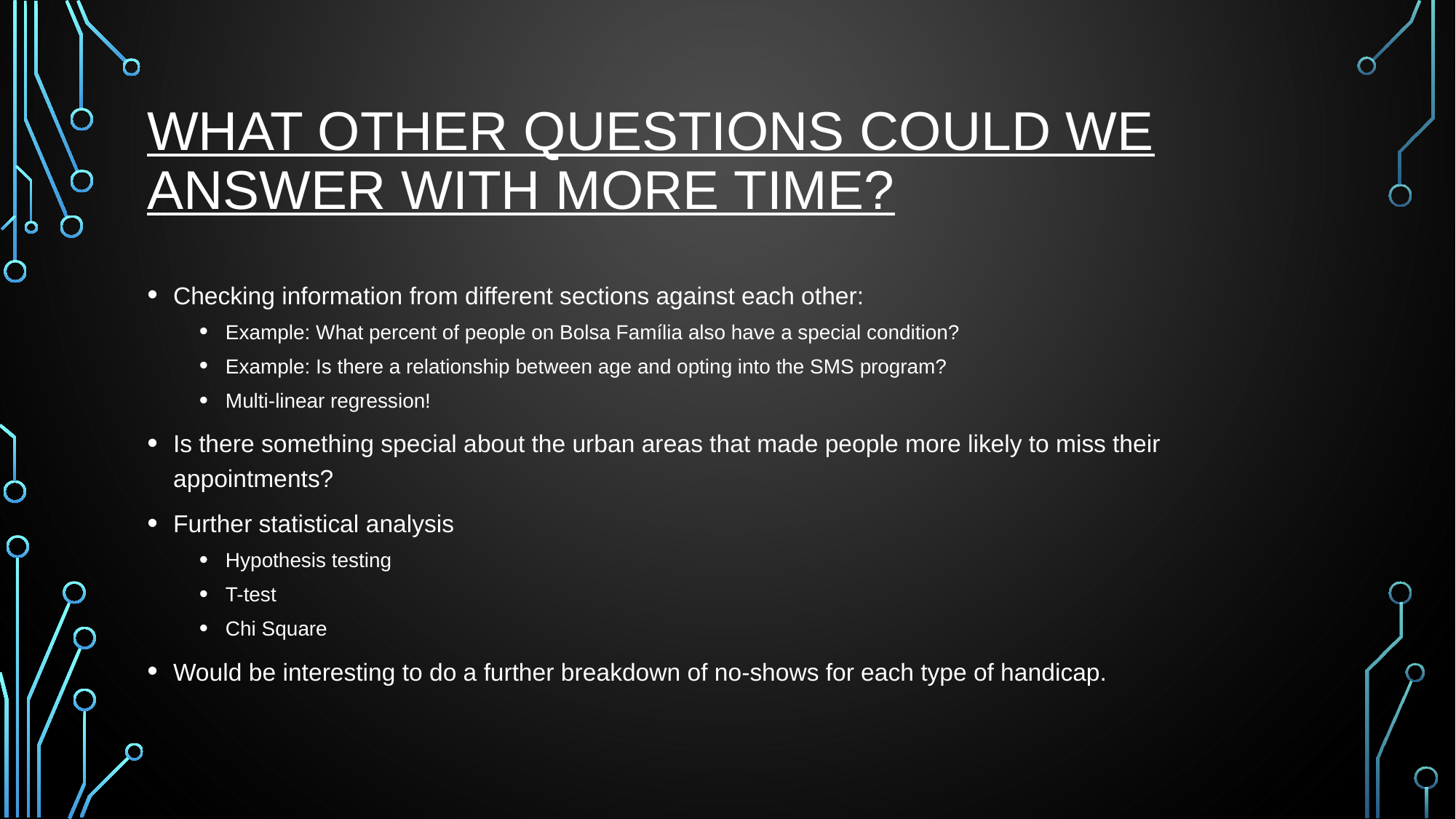

# What other questions could we answer with more time?
Checking information from different sections against each other:
Example: What percent of people on Bolsa Família also have a special condition?
Example: Is there a relationship between age and opting into the SMS program?
Multi-linear regression!
Is there something special about the urban areas that made people more likely to miss their appointments?
Further statistical analysis
Hypothesis testing
T-test
Chi Square
Would be interesting to do a further breakdown of no-shows for each type of handicap.